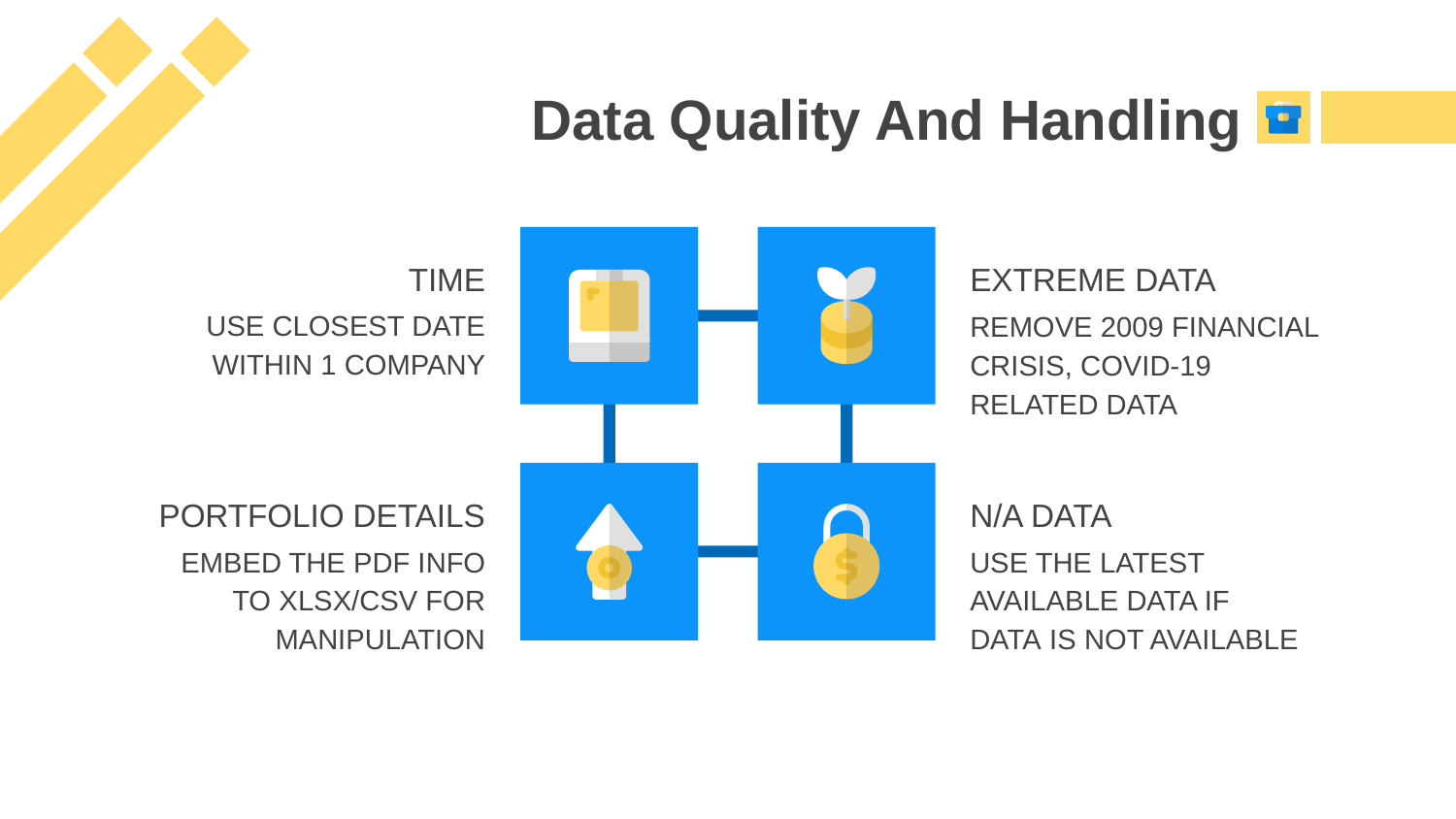

# Data Quality And Handling

TIME
EXTREME DATA

USE CLOSEST DATE WITHIN 1 COMPANY
REMOVE 2009 FINANCIAL CRISIS, COVID-19 RELATED DATA
PORTFOLIO DETAILS
N/A DATA

EMBED THE PDF INFO TO XLSX/CSV FOR MANIPULATION

USE THE LATEST AVAILABLE DATA IF DATA IS NOT AVAILABLE